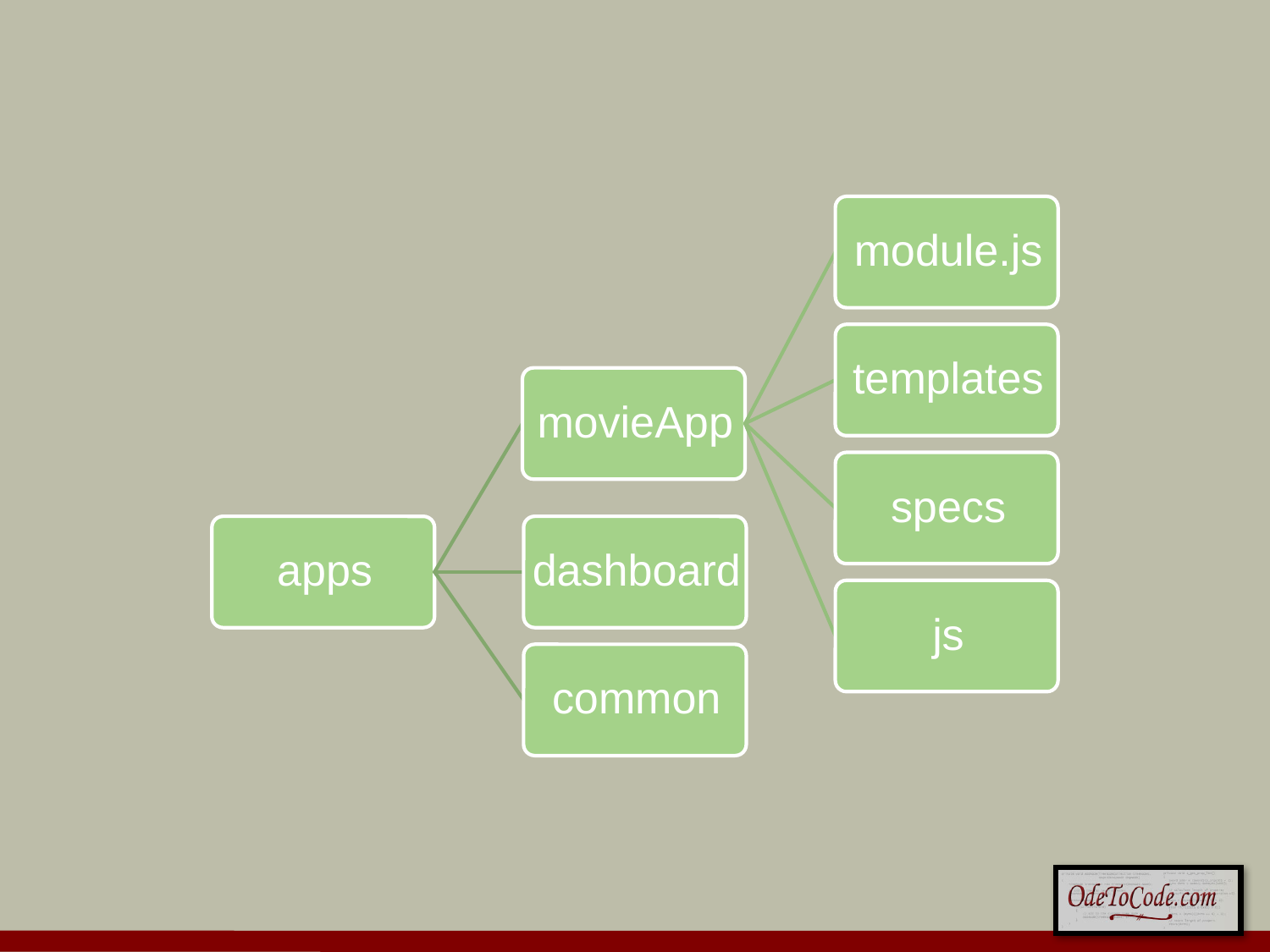

#
apps

movieApp

module.js

templates

specs

js

dashboard

common